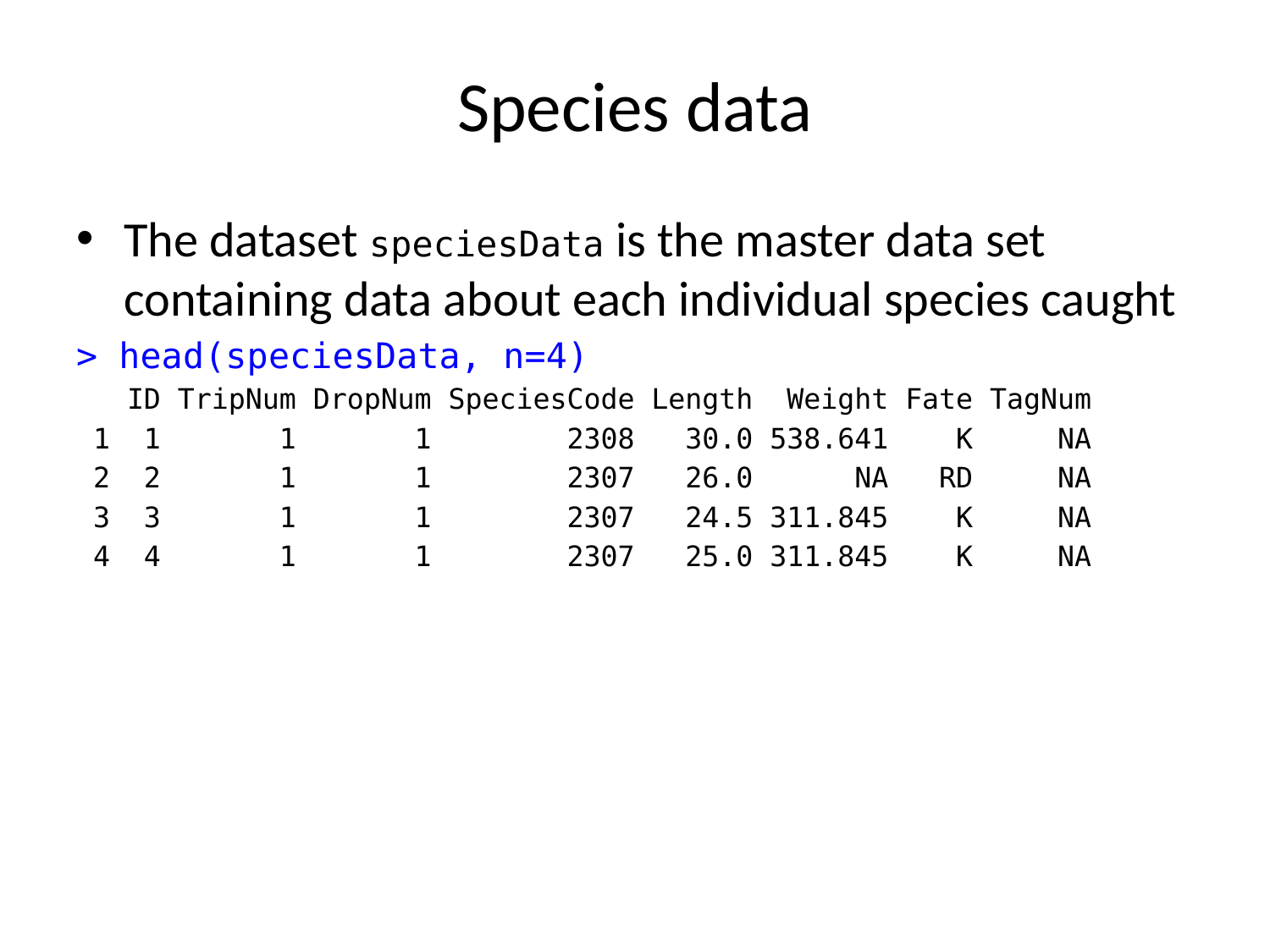

# Species data
The dataset speciesData is the master data set containing data about each individual species caught
> head(speciesData, n=4)
   ID TripNum DropNum SpeciesCode Length  Weight Fate TagNum
 1  1       1       1        2308   30.0 538.641    K     NA
 2  2       1       1        2307   26.0      NA   RD     NA
 3  3       1       1        2307   24.5 311.845    K     NA
 4  4       1       1        2307   25.0 311.845    K     NA